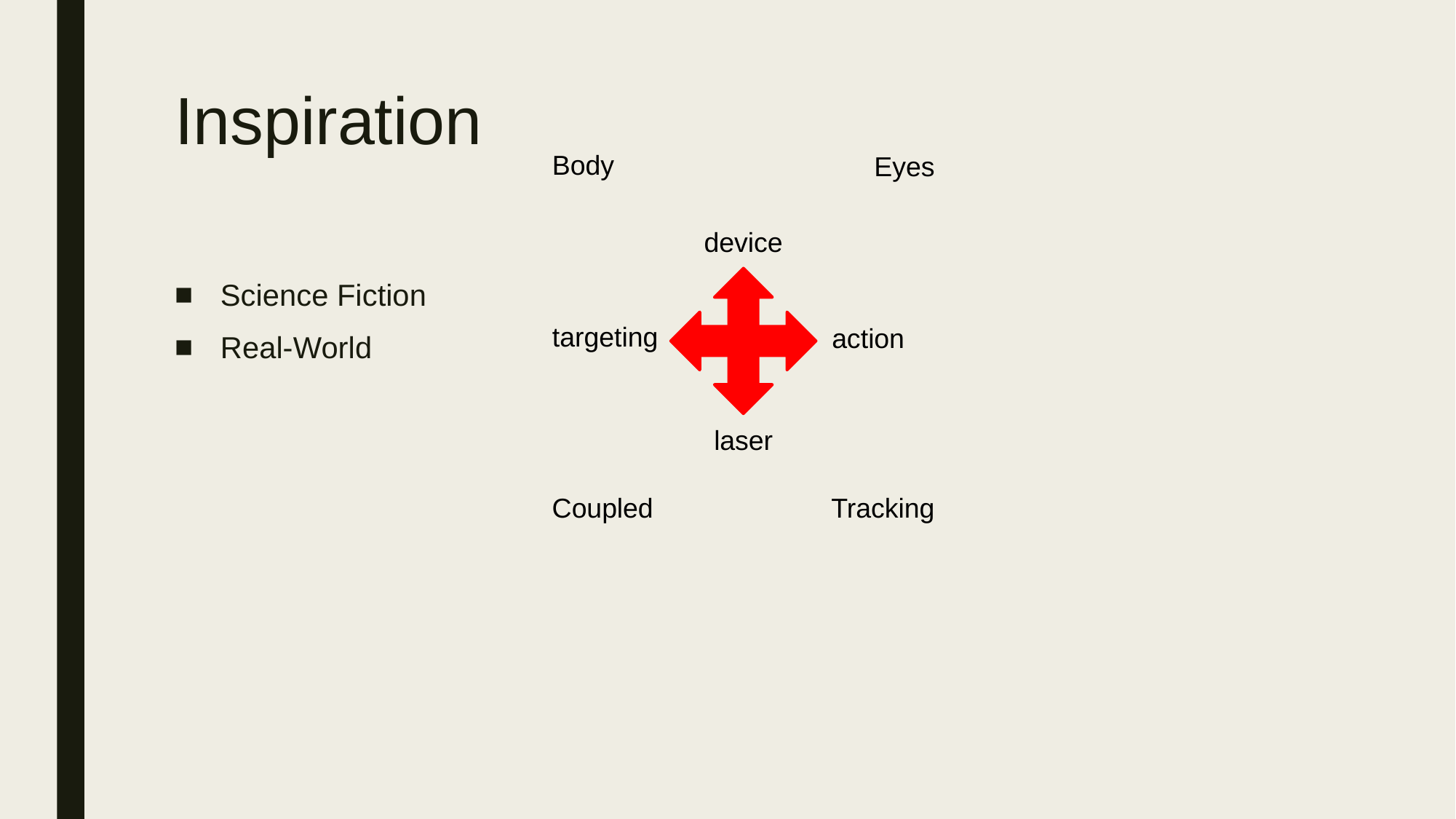

# Inspiration
Body
Eyes
device

Science Fiction
Real-World
targeting
action
laser
Tracking
Coupled